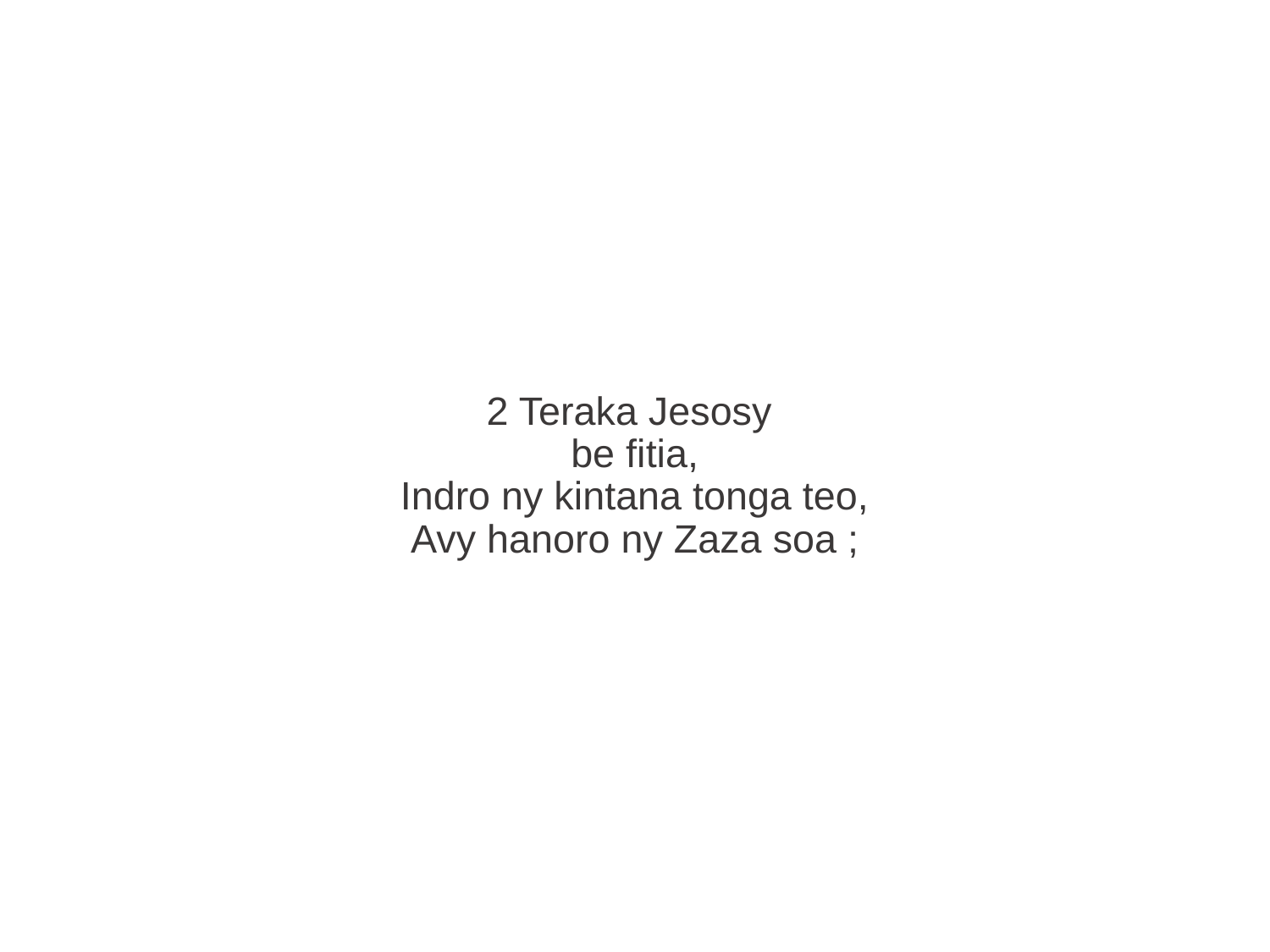

2 Teraka Jesosy
be fitia,
Indro ny kintana tonga teo,
Avy hanoro ny Zaza soa ;